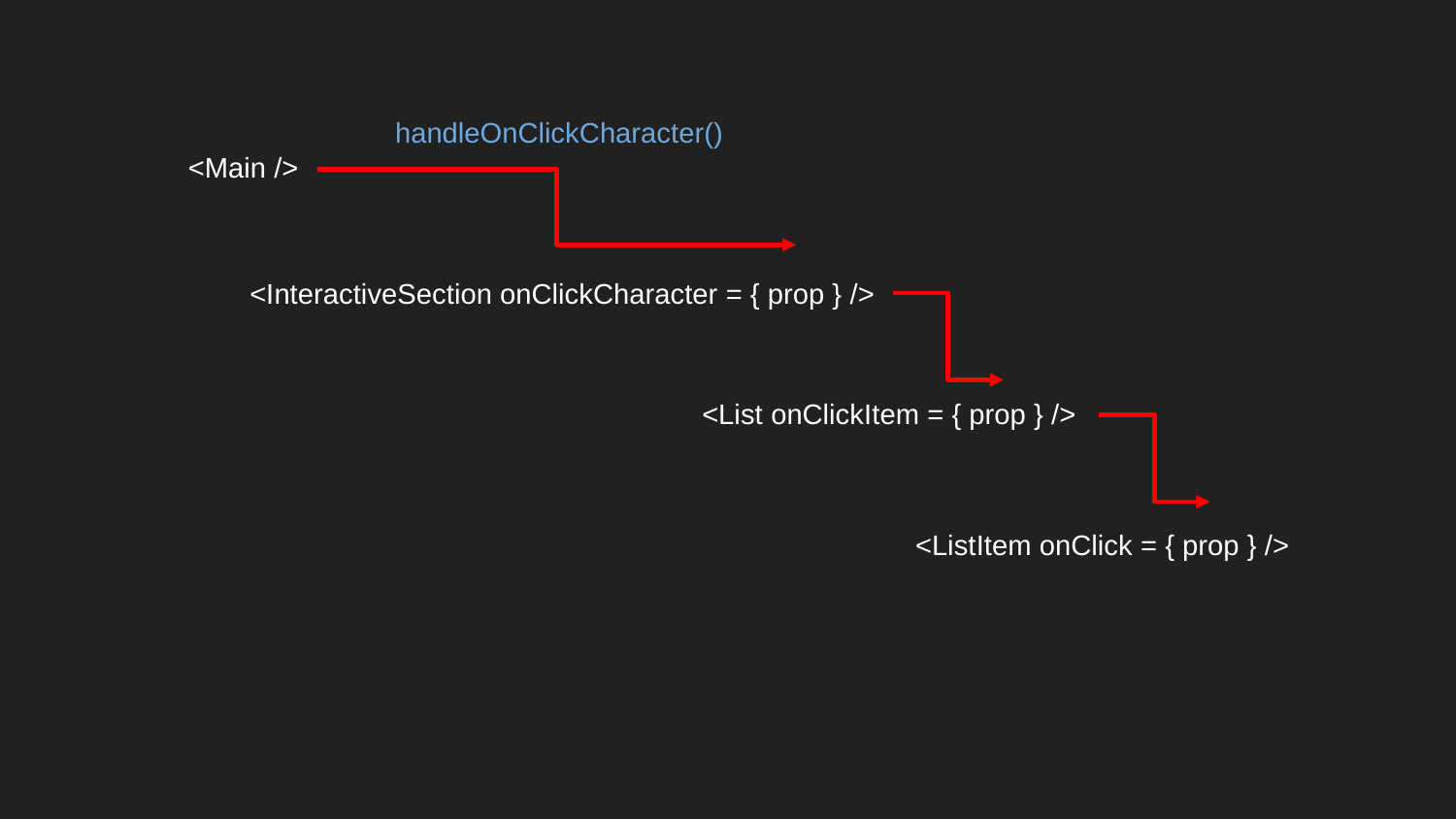

handleOnClickCharacter()
<Main />
<InteractiveSection onClickCharacter = { prop } />
<List onClickItem = { prop } />
<ListItem onClick = { prop } />